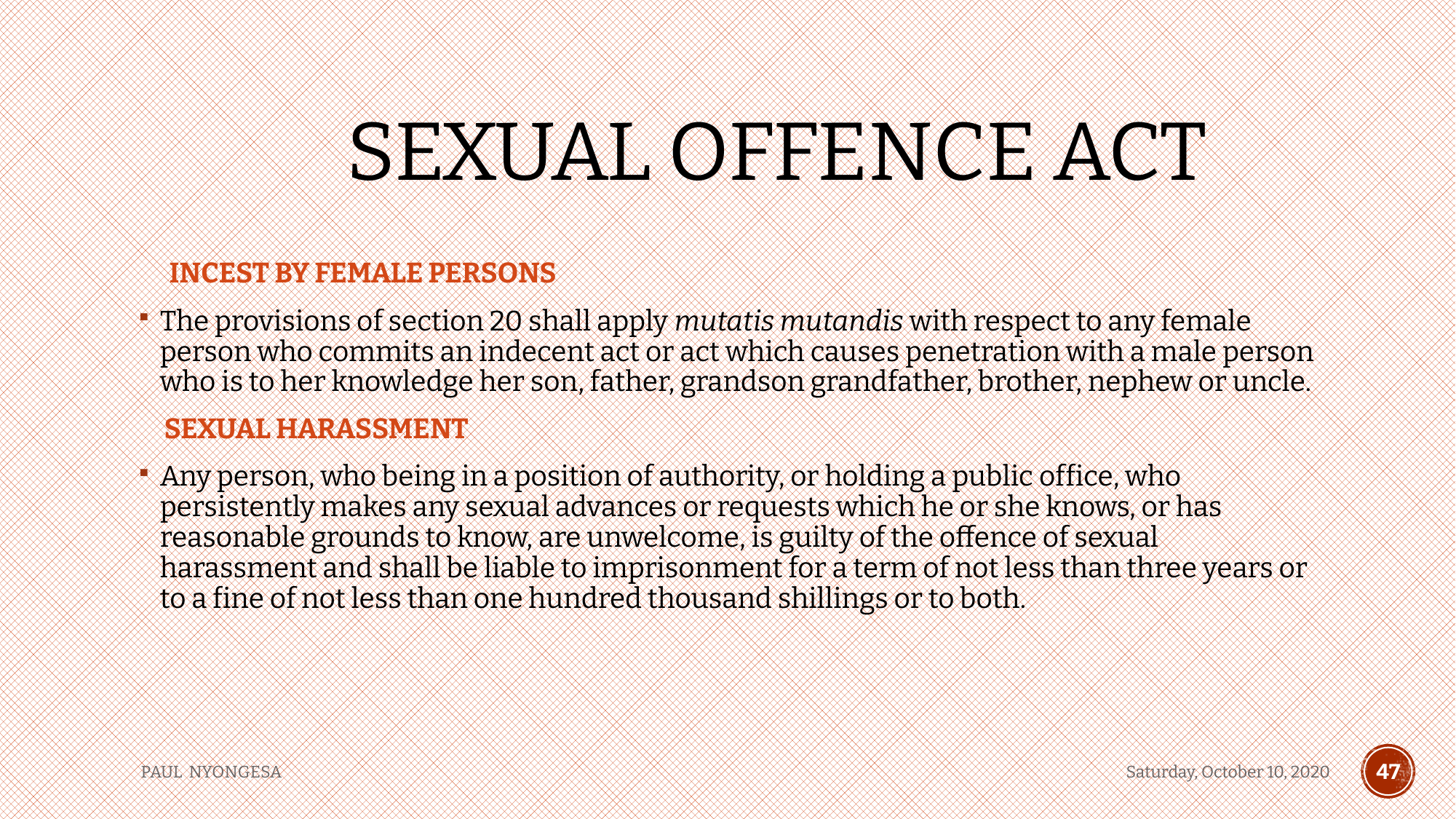

# Sexual Offence Act
      INCEST BY FEMALE PERSONS
The provisions of section 20 shall apply mutatis mutandis with respect to any female person who commits an indecent act or act which causes penetration with a male person who is to her knowledge her son, father, grandson grandfather, brother, nephew or uncle.
     SEXUAL HARASSMENT
Any person, who being in a position of authority, or holding a public office, who persistently makes any sexual advances or requests which he or she knows, or has reasonable grounds to know, are unwelcome, is guilty of the offence of sexual harassment and shall be liable to imprisonment for a term of not less than three years or to a fine of not less than one hundred thousand shillings or to both.

PAUL  NYONGESA
Saturday, October 10, 2020
47